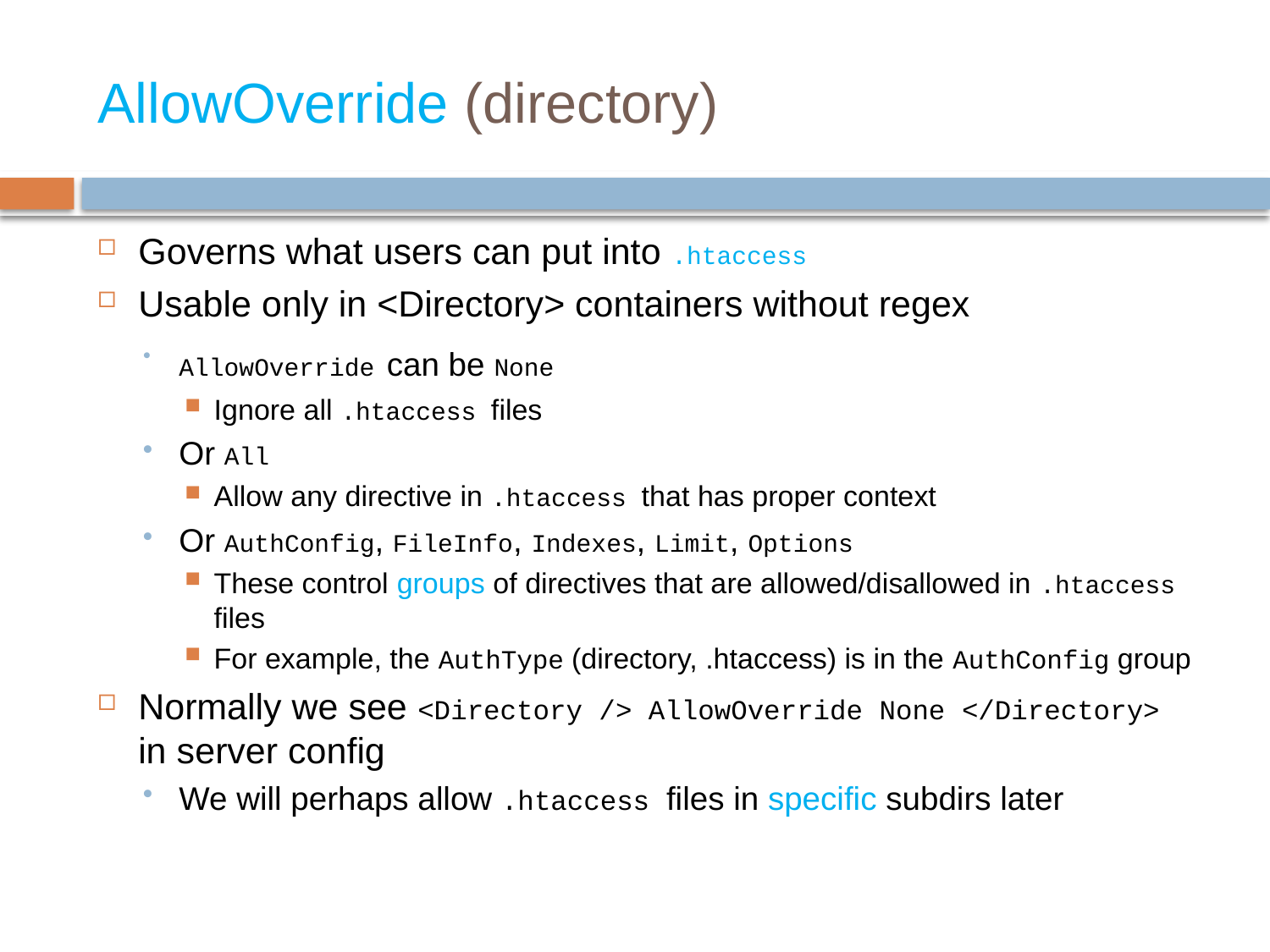

# AllowOverride (directory)
Governs what users can put into .htaccess
Usable only in <Directory> containers without regex
AllowOverride can be None
Ignore all .htaccess files
Or All
Allow any directive in .htaccess that has proper context
Or AuthConfig, FileInfo, Indexes, Limit, Options
These control groups of directives that are allowed/disallowed in .htaccess files
For example, the AuthType (directory, .htaccess) is in the AuthConfig group
Normally we see <Directory /> AllowOverride None </Directory> in server config
We will perhaps allow .htaccess files in specific subdirs later